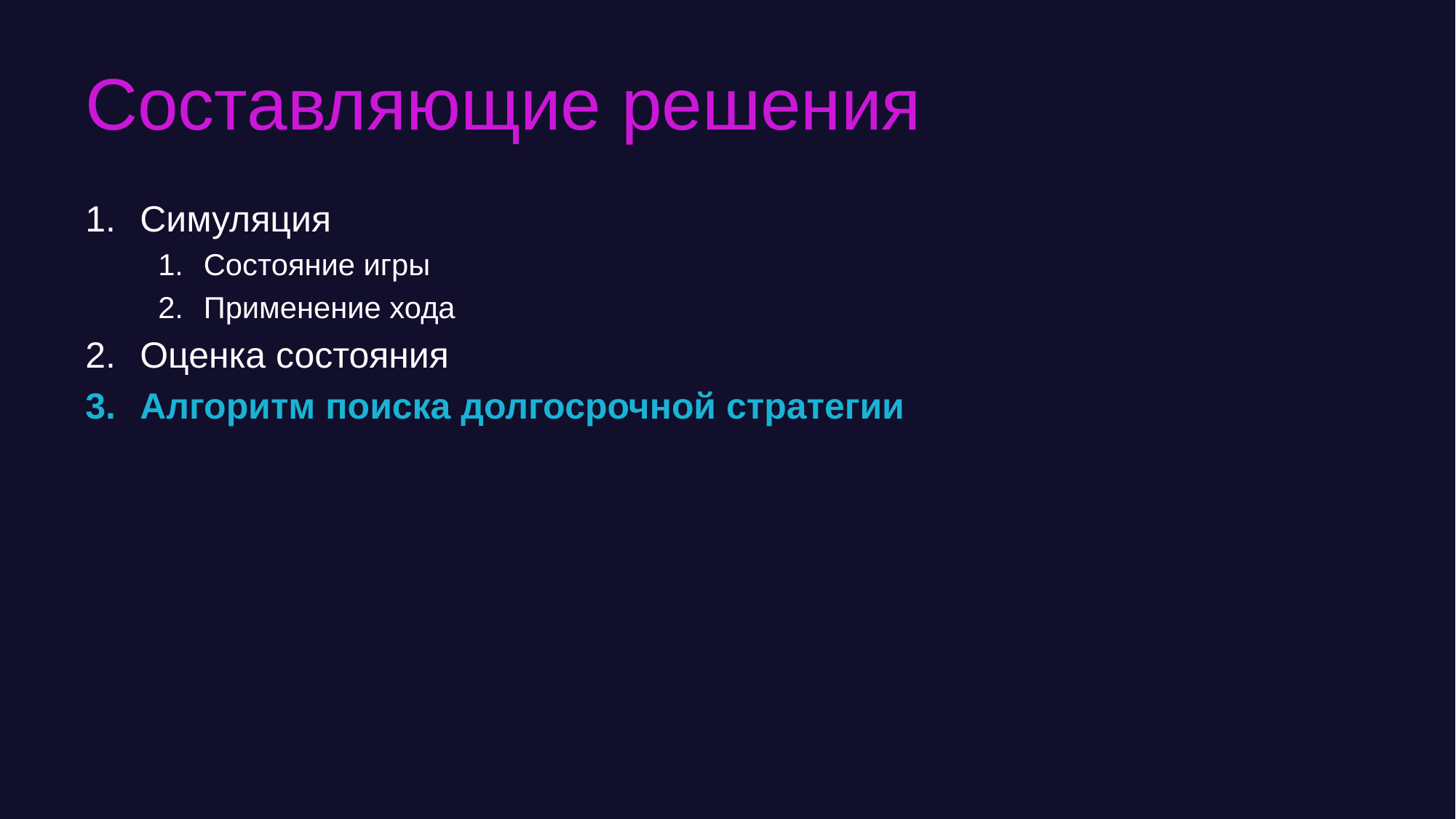

# Составляющие решения
Симуляция
Состояние игры
Применение хода
Оценка состояния
Алгоритм поиска долгосрочной стратегии